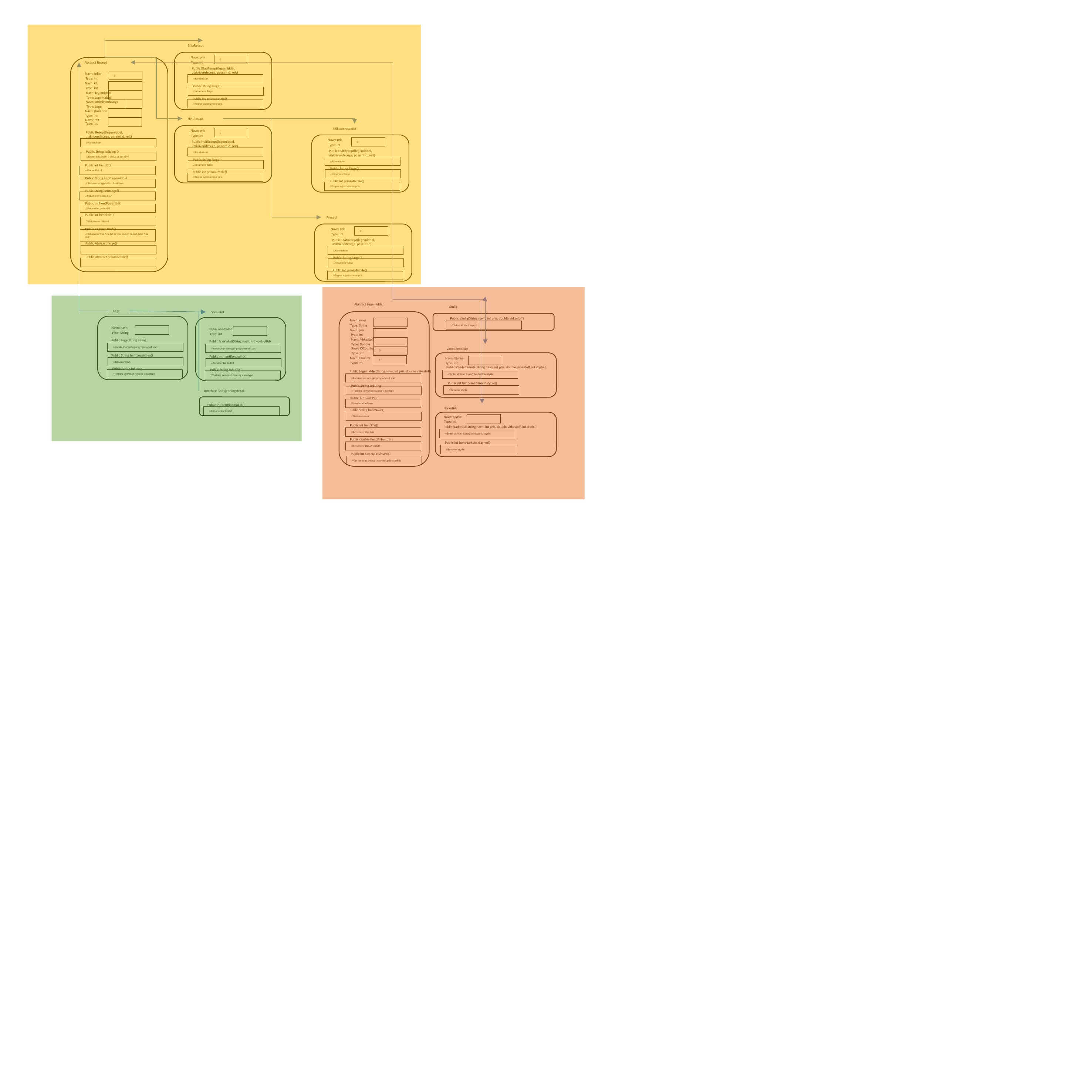

BlaaResept

Navn: pris
0
Type: int

Abstract Resept
Public BlaaResept(legemiddel, utskrivendeLege, paseintId, reit)
Navn: teller
0
Type: int
//Konstruktør
Navn: id
Public String Farge()

Type: int
//returnerer farge
Navn: legemiddel

Type: Legemiddel
Public int prisAaBetale()
Navn: utskrivendeLege

//Regner og returnerer pris
Type: Lege
Navn: pasientId

Type: int
HvitResept
Navn: reit

Type: int
Militaerrespeter

Navn: pris
Public Resept(legemiddel, utskrivendeLege, paseintId, reit)
0
Type: int

Navn: pris
Public HvitResept(legemiddel, utskrivendeLege, paseintId, reit)
0
//Konstruktør
Type: int
Public HvitResept(legemiddel, utskrivendeLege, paseintId, reit)
Public String toString ()
//Konstruktør
//Endrer toString til å skrive ut det vi vil
Public String Farge()
//Konstruktør
//returnerer farge
Public int hentId()
Public String Farge()
//Return this.id
Public int prisAaBetale()
//returnerer farge
//Regner og returnerer pris
Public String hentLegemiddel
Public int prisAaBetale()
// Returnerer legemiddel.hentNavn
//Regner og returnerer pris
Public String hentLege()
//Returnerer legens navn
Public int hentPasientId()
//Return this.pasientId
Public int hentReit()
Presept
// Returnerer this.reit

Public Boolean bruk()
Navn: pris
0
Type: int
//Returnerer true hvis det er mer enn en på reit, false hvis null
Public HvitResept(legemiddel, utskrivendeLege, paseintId)
Public Abstract farge()

//Konstruktør
Public Abstract prisAaBetale()
Public String Farge()

//returnerer farge
Public int prisAaBetale()
//Regner og returnerer pris

Abstract Legemiddel
Vanlig
Lege
Spesialist

Public Vanlig(String navn, int pris, double virkestoff)
Navn: navn

Type: String
//Setter alt inn i Super()
Navn: navn
Navn: kontrollId
Navn: pris

Type: String

Type: int
Type: int
Navn: Virkestoff
Public Lege(String navn)
Public Spesialist(String navn, int KontrollId)

Type: Double
//Konstruktør som gjør programmet klart
Navn: IDCounter
Vanedannende
//Konstruktør som gjør programmet klart
0
Type: int
Public String hentLegeNavn()
Public int hentKontrollId()

Navn: Counter
Navn: Styrke
0

//Returner navn
Type: int
Type: int
//Returner kontrollId
Public Vandedannde(String navn, int pris, double virkestoff, int styrke)
Public String toString
Public String toString
Public Legemiddel(String navn, int pris, double virkestoff)
//Tostring skriver ut navn og klassetype
//Setter alt inn i Super() bortsett fra styrke
//Tostring skriver ut navn og klassetype
//Konstruktør som gjør programmet klart
Public int hentvanedanndestyrke()
Public String toString
//Returner styrke
Interface Godkjenningsfritak
//Tostring skriver ut navn og klassetype
Public int hentID()

// Henter ut telleren
Public int hentKontrollId()
Narkotisk
Public String hentNavn()
//Returner kontrollId
Navn: Styrke
//Returner navn

Type: int
Public int hentPris()
Public Narkotisk(String navn, int pris, double virkestoff, int styrke)
//Returnerer this.Pris
//Setter alt inn i Super() bortsett fra styrke
Public double hentVirkestoff()
Public int hentNarkotiskStyrke()
//Returnerer this.virkestoff
//Returner styrke
Public int SettNyPris(nyPris)
//tar  i mot ny pris og setter this.pris til nyPris